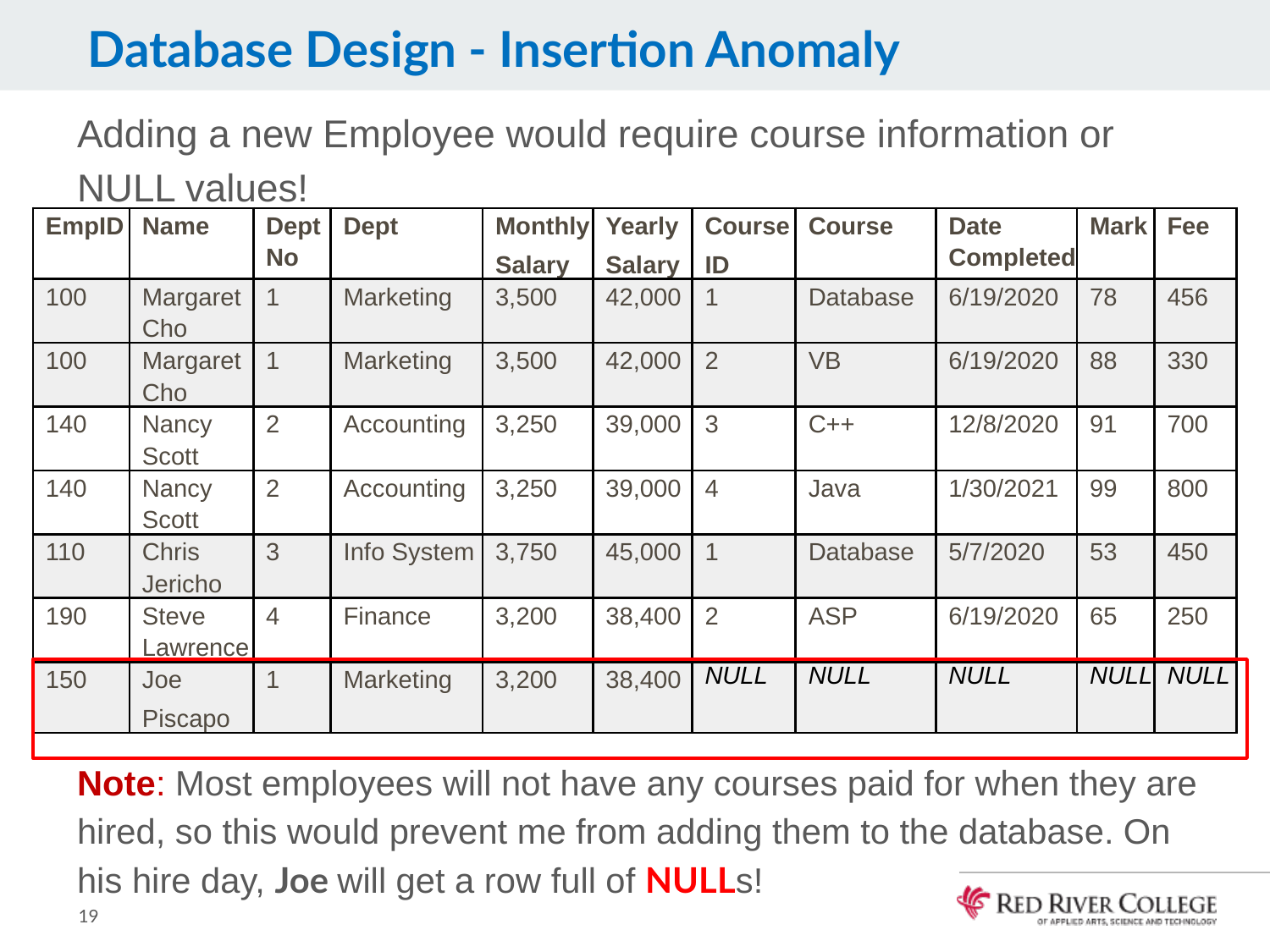

# Database Design - Insertion Anomaly
Adding a new Employee would require course information or NULL values!

Note: Most employees will not have any courses paid for when they are hired, so this would prevent me from adding them to the database. On his hire day, Joe will get a row full of NULLs!

Joe has not taken a course and any new employee will have no course entries, so we are wasting space with allocated width fields that are NULL.

| EmpID | Name | DeptNo | Dept | Monthly Salary | Yearly Salary | Course ID | Course | Date Completed | Mark | Fee |
| --- | --- | --- | --- | --- | --- | --- | --- | --- | --- | --- |
| 100 | Margaret Cho | 1 | Marketing | 3,500 | 42,000 | 1 | Database | 6/19/2020 | 78 | 456 |
| 100 | Margaret Cho | 1 | Marketing | 3,500 | 42,000 | 2 | VB | 6/19/2020 | 88 | 330 |
| 140 | Nancy Scott | 2 | Accounting | 3,250 | 39,000 | 3 | C++ | 12/8/2020 | 91 | 700 |
| 140 | Nancy Scott | 2 | Accounting | 3,250 | 39,000 | 4 | Java | 1/30/2021 | 99 | 800 |
| 110 | Chris Jericho | 3 | Info System | 3,750 | 45,000 | 1 | Database | 5/7/2020 | 53 | 450 |
| 190 | Steve Lawrence | 4 | Finance | 3,200 | 38,400 | 2 | ASP | 6/19/2020 | 65 | 250 |
| 150 | Joe Piscapo | 1 | Marketing | 3,200 | 38,400 | NULL | NULL | NULL | NULL | NULL |

19